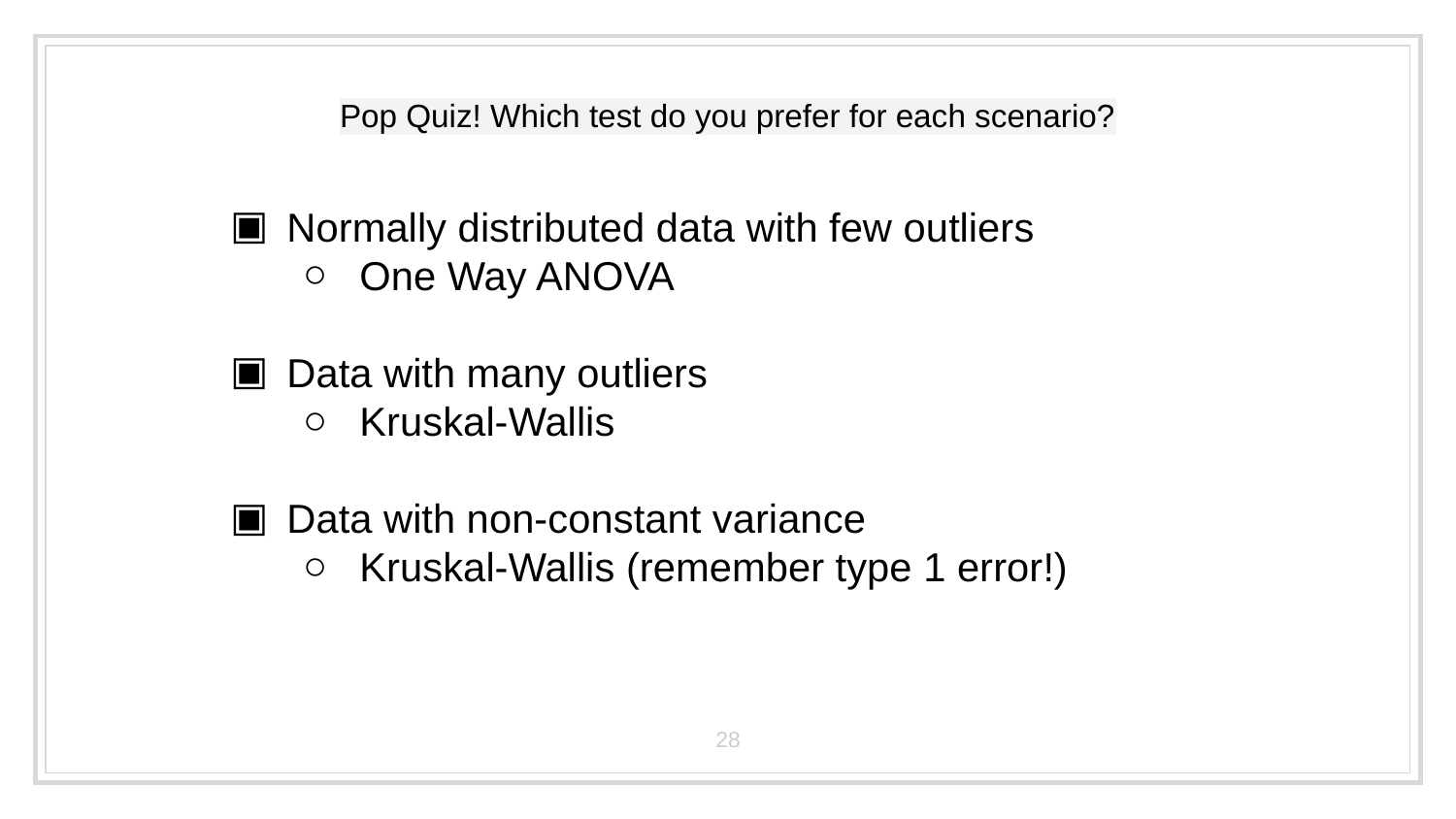

# Pop Quiz! Which test do you prefer for each scenario?
Normally distributed data with few outliers
One Way ANOVA
Data with many outliers
Kruskal-Wallis
Data with non-constant variance
Kruskal-Wallis (remember type 1 error!)

28